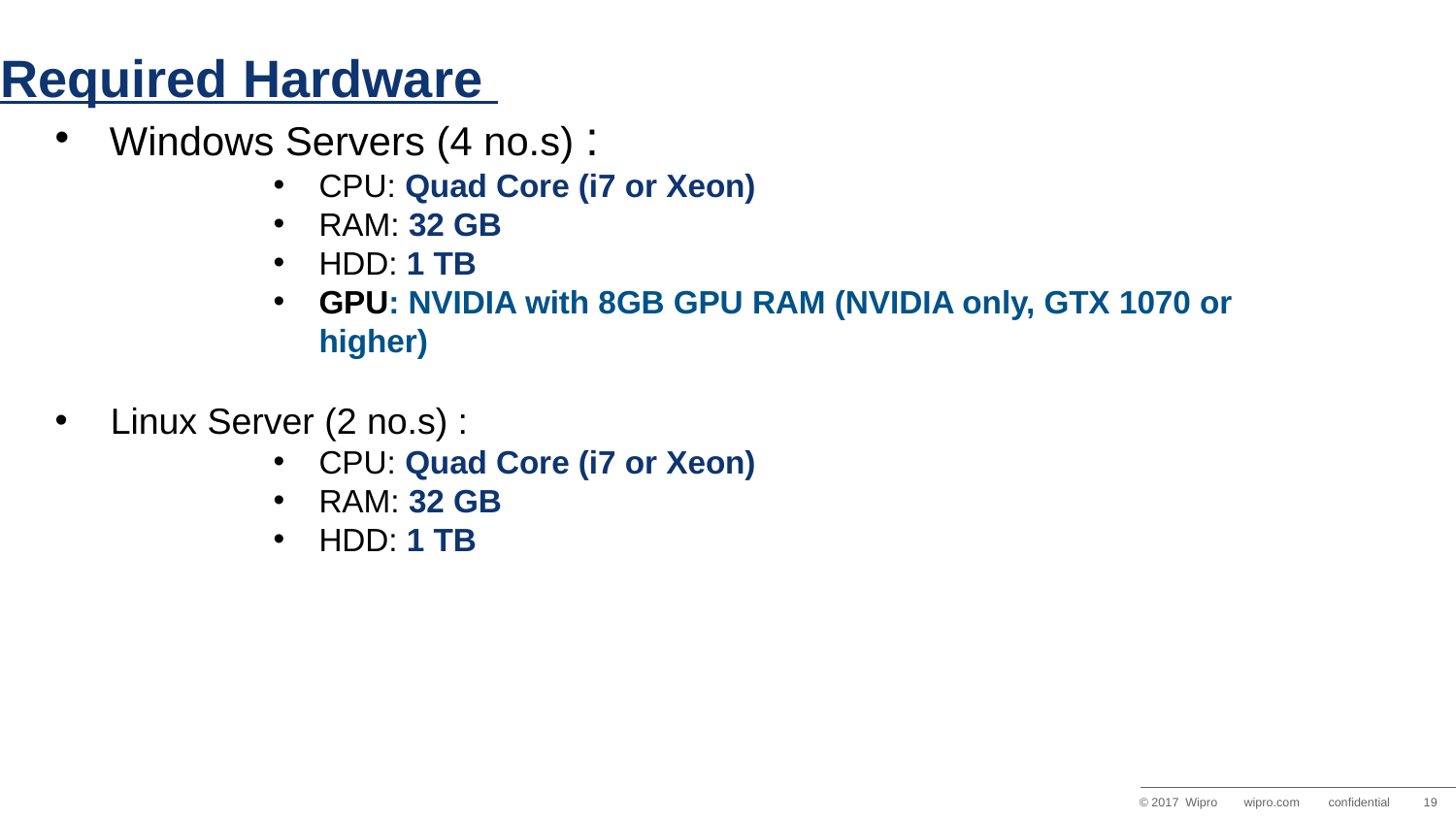

# Required Hardware
Windows Servers (4 no.s) :
CPU: Quad Core (i7 or Xeon)
RAM: 32 GB
HDD: 1 TB
GPU: NVIDIA with 8GB GPU RAM (NVIDIA only, GTX 1070 or higher)

 Linux Server (2 no.s) :
CPU: Quad Core (i7 or Xeon)
RAM: 32 GB
HDD: 1 TB